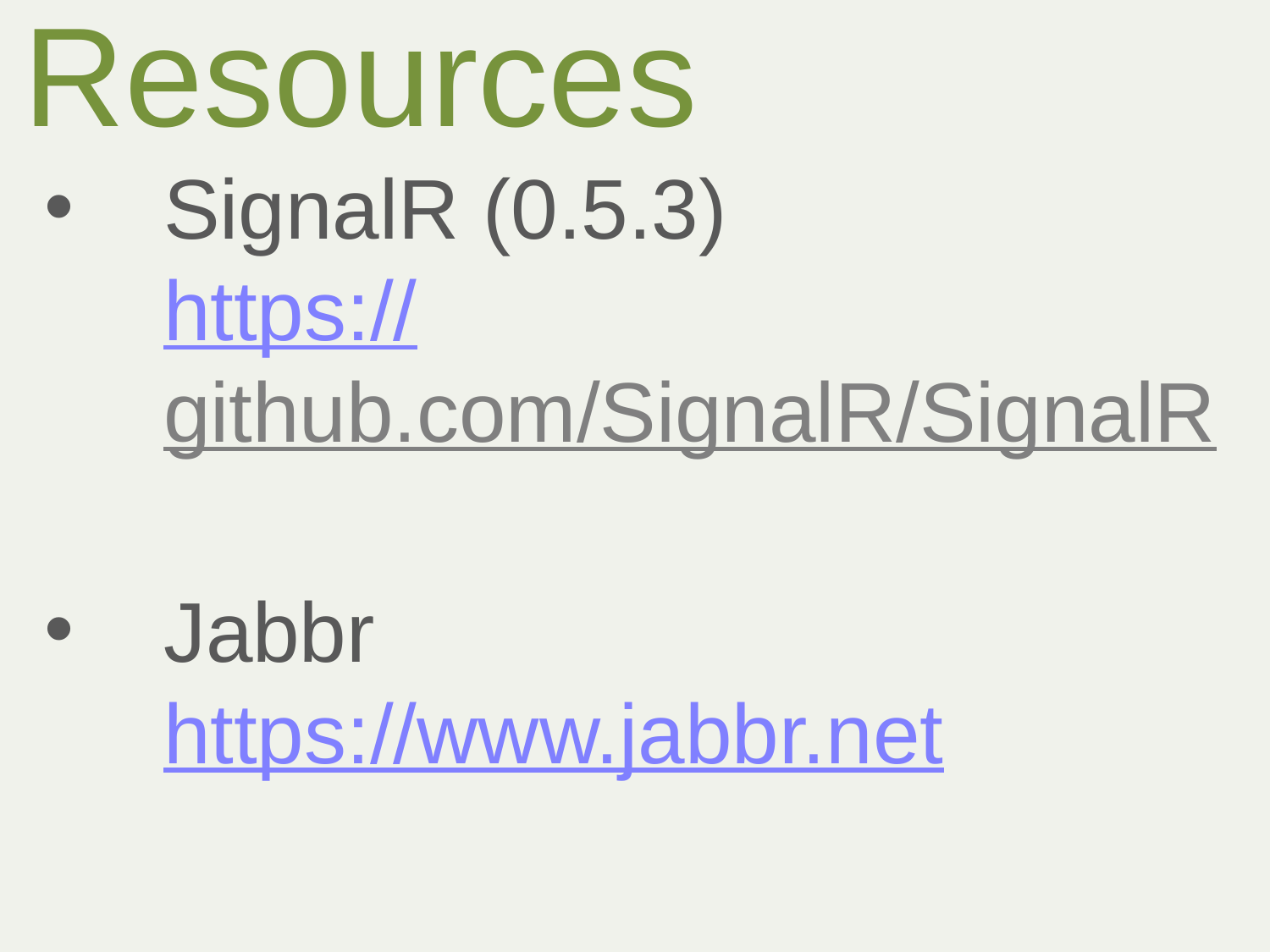

# Resources
SignalR (0.5.3)
https://github.com/SignalR/SignalR
Jabbr
https://www.jabbr.net